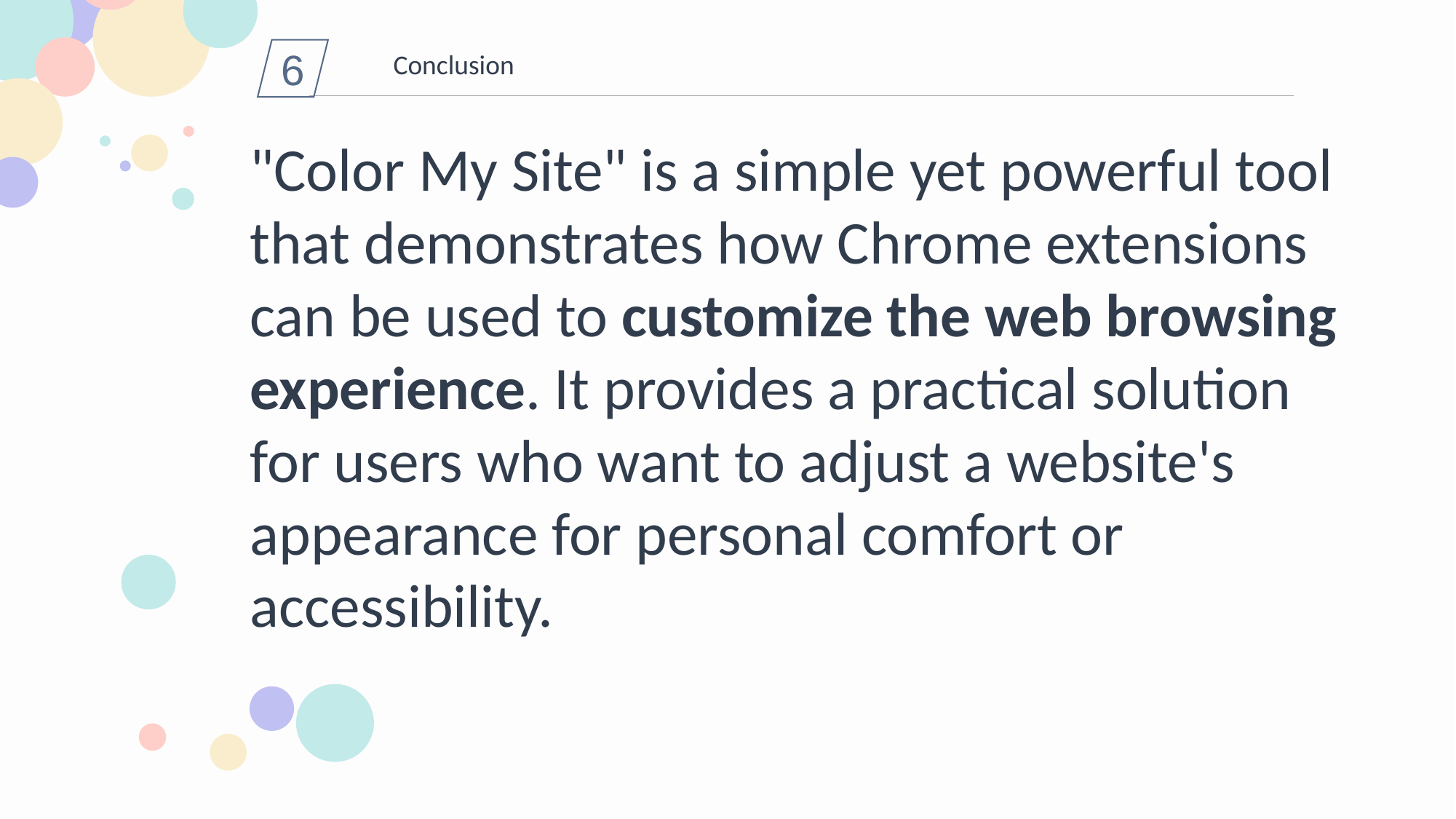

6
Conclusion

"Color My Site" is a simple yet powerful tool that demonstrates how Chrome extensions can be used to customize the web browsing experience. It provides a practical solution for users who want to adjust a website's appearance for personal comfort or accessibility.